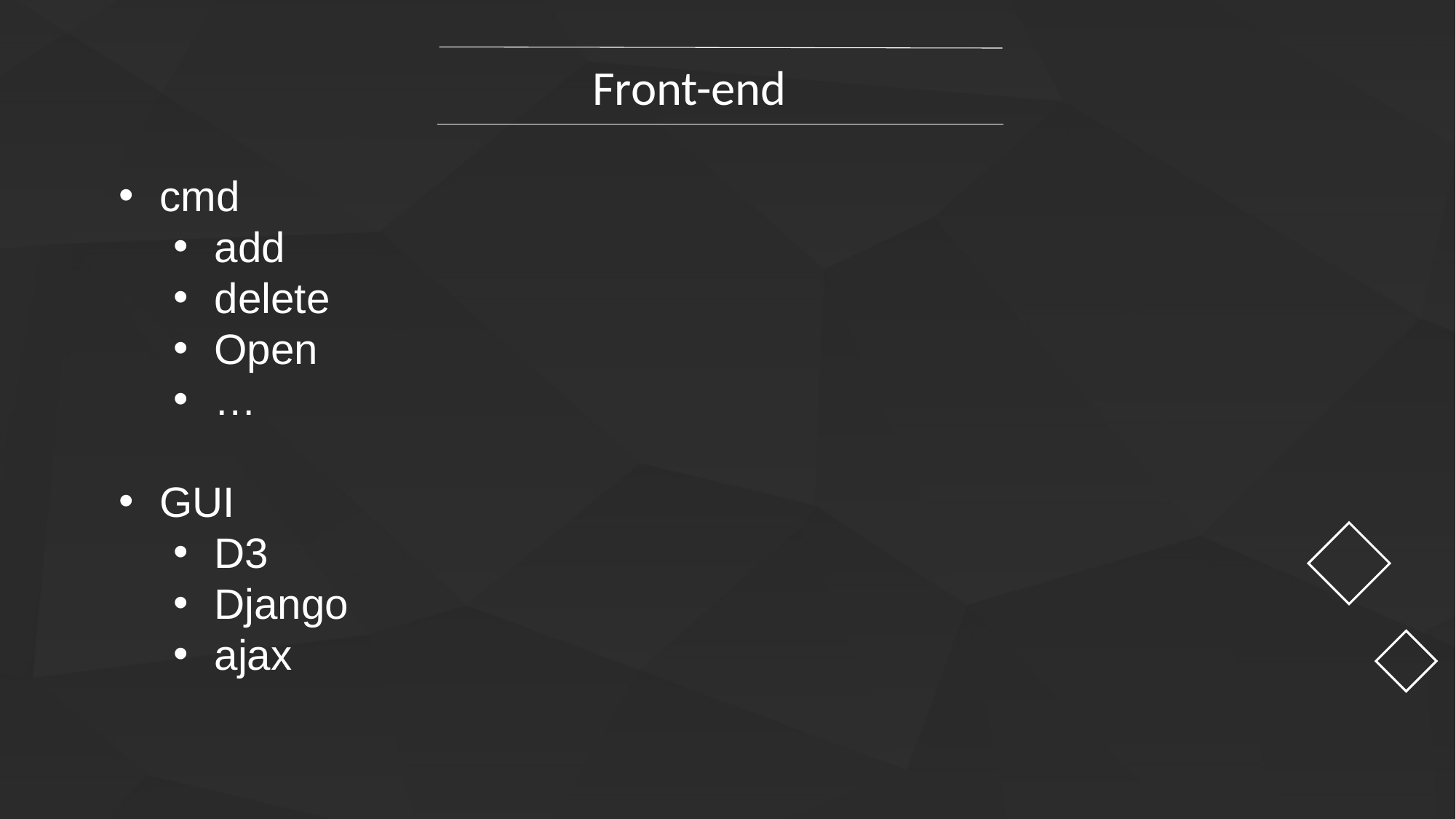

Front-end

cmd
add
delete
Open
…

GUI
D3
Django
ajax